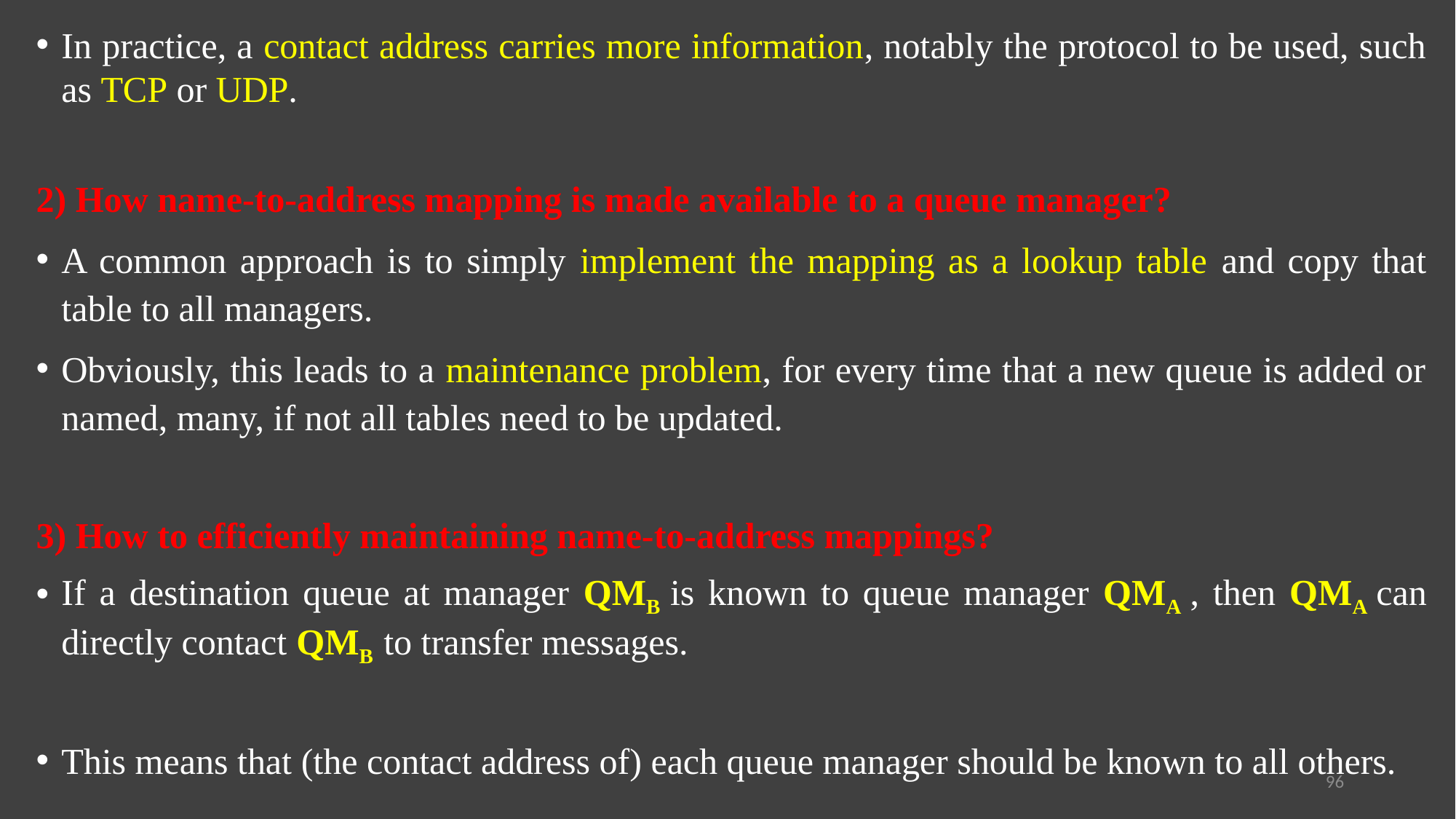

In practice, a contact address carries more information, notably the protocol to be used, such as TCP or UDP.

2) How name-to-address mapping is made available to a queue manager?
A common approach is to simply implement the mapping as a lookup table and copy that table to all managers.
Obviously, this leads to a maintenance problem, for every time that a new queue is added or named, many, if not all tables need to be updated.

3) How to efficiently maintaining name-to-address mappings?
If a destination queue at manager QMB is known to queue manager QMA , then QMA can directly contact QMB  to transfer messages.

This means that (the contact address of) each queue manager should be known to all others.

96